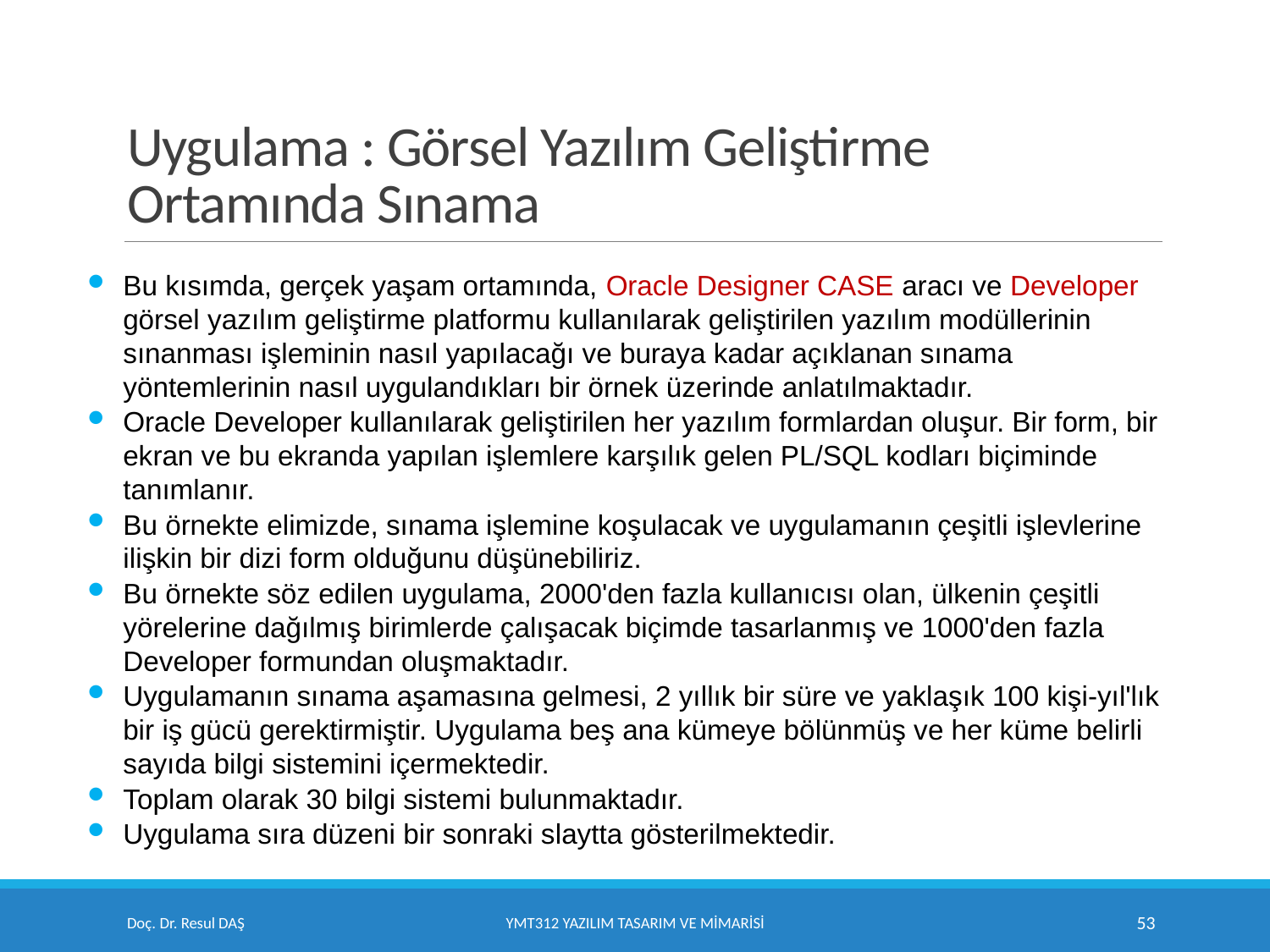

# Uygulama : Görsel Yazılım Geliştirme Ortamında Sınama
Bu kısımda, gerçek yaşam ortamında, Oracle Designer CASE aracı ve Developer görsel yazılım geliştirme platformu kullanılarak geliştirilen yazılım modüllerinin sınanması işleminin nasıl yapılacağı ve buraya kadar açıklanan sınama yöntemlerinin nasıl uygulandıkları bir örnek üzerinde anlatılmaktadır.
Oracle Developer kullanılarak geliştirilen her yazılım formlardan oluşur. Bir form, bir ekran ve bu ekranda yapılan işlemlere karşılık gelen PL/SQL kodları biçiminde tanımlanır.
Bu örnekte elimizde, sınama işlemine koşulacak ve uygulamanın çeşitli işlevlerine ilişkin bir dizi form olduğunu düşünebiliriz.
Bu örnekte söz edilen uygulama, 2000'den fazla kullanıcısı olan, ülkenin çeşitli yörelerine dağılmış birimlerde çalışacak biçimde tasarlanmış ve 1000'den fazla Developer formundan oluşmaktadır.
Uygulamanın sınama aşamasına gelmesi, 2 yıllık bir süre ve yaklaşık 100 kişi-yıl'lık bir iş gücü gerektirmiştir. Uygulama beş ana kümeye bölünmüş ve her küme belirli sayıda bilgi sistemini içermektedir.
Toplam olarak 30 bilgi sistemi bulunmaktadır.
Uygulama sıra düzeni bir sonraki slaytta gösterilmektedir.
Doç. Dr. Resul DAŞ
YMT312 Yazılım Tasarım ve Mimarisi
53